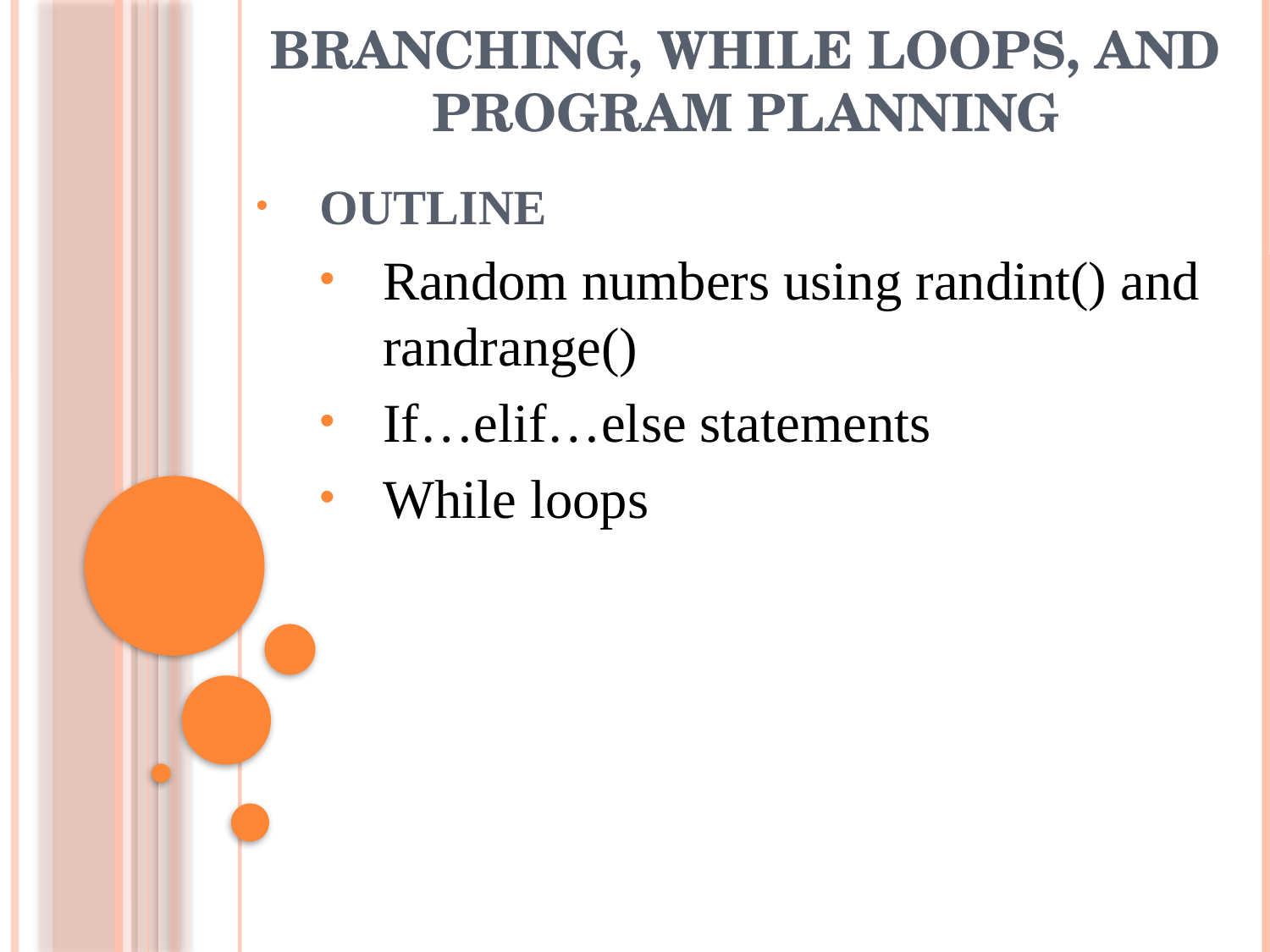

# Branching, While loops, and program planning
OUTLINE
Random numbers using randint() and randrange()
If…elif…else statements
While loops